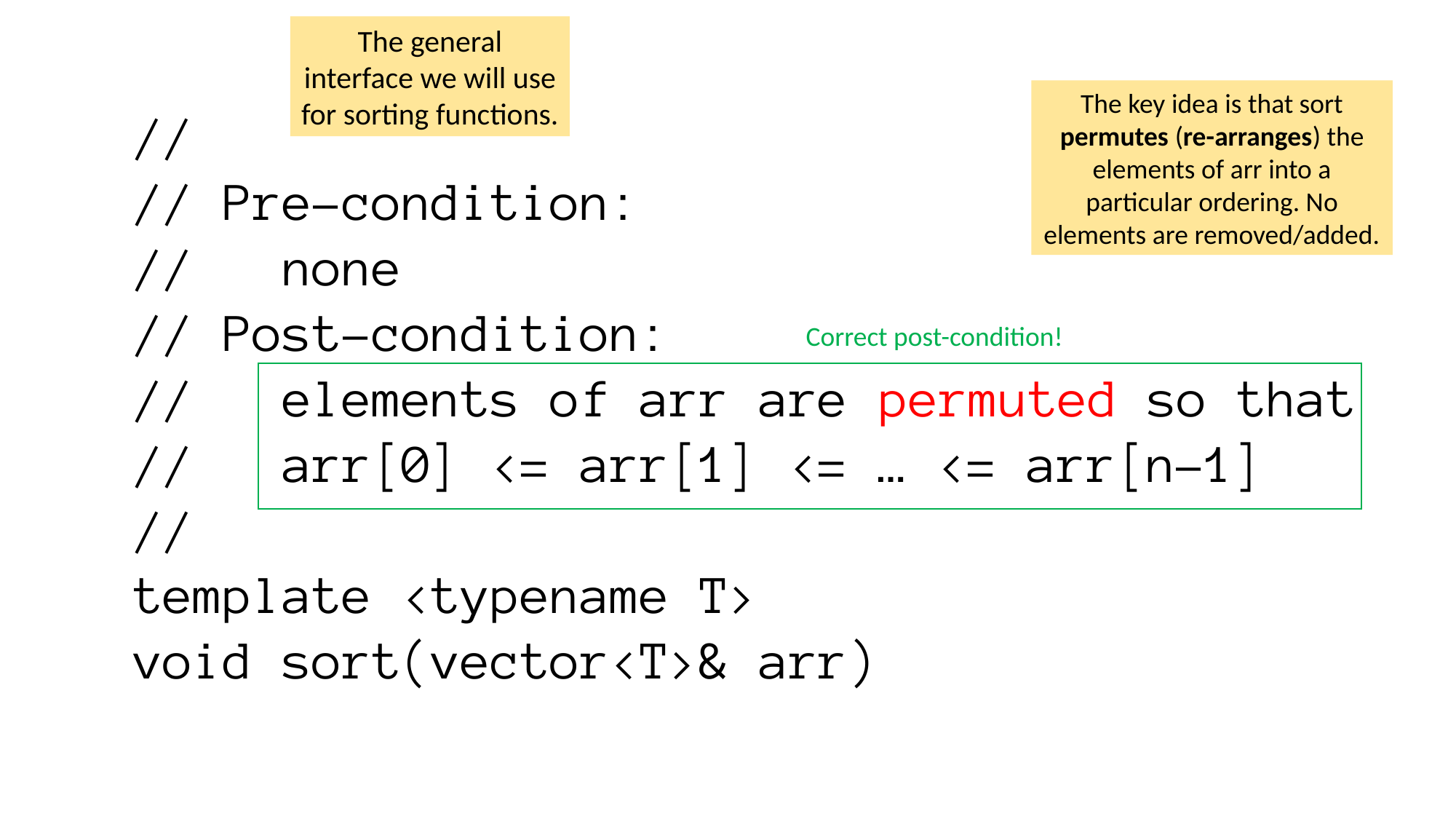

The general interface we will use for sorting functions.
The key idea is that sort permutes (re-arranges) the elements of arr into a particular ordering. No elements are removed/added.
//
// Pre-condition:
//   none
// Post-condition:
//   elements of arr are permuted so that
//   arr[0] <= arr[1] <= … <= arr[n-1]
//
template <typename T>
void sort(vector<T>& arr)
Correct post-condition!